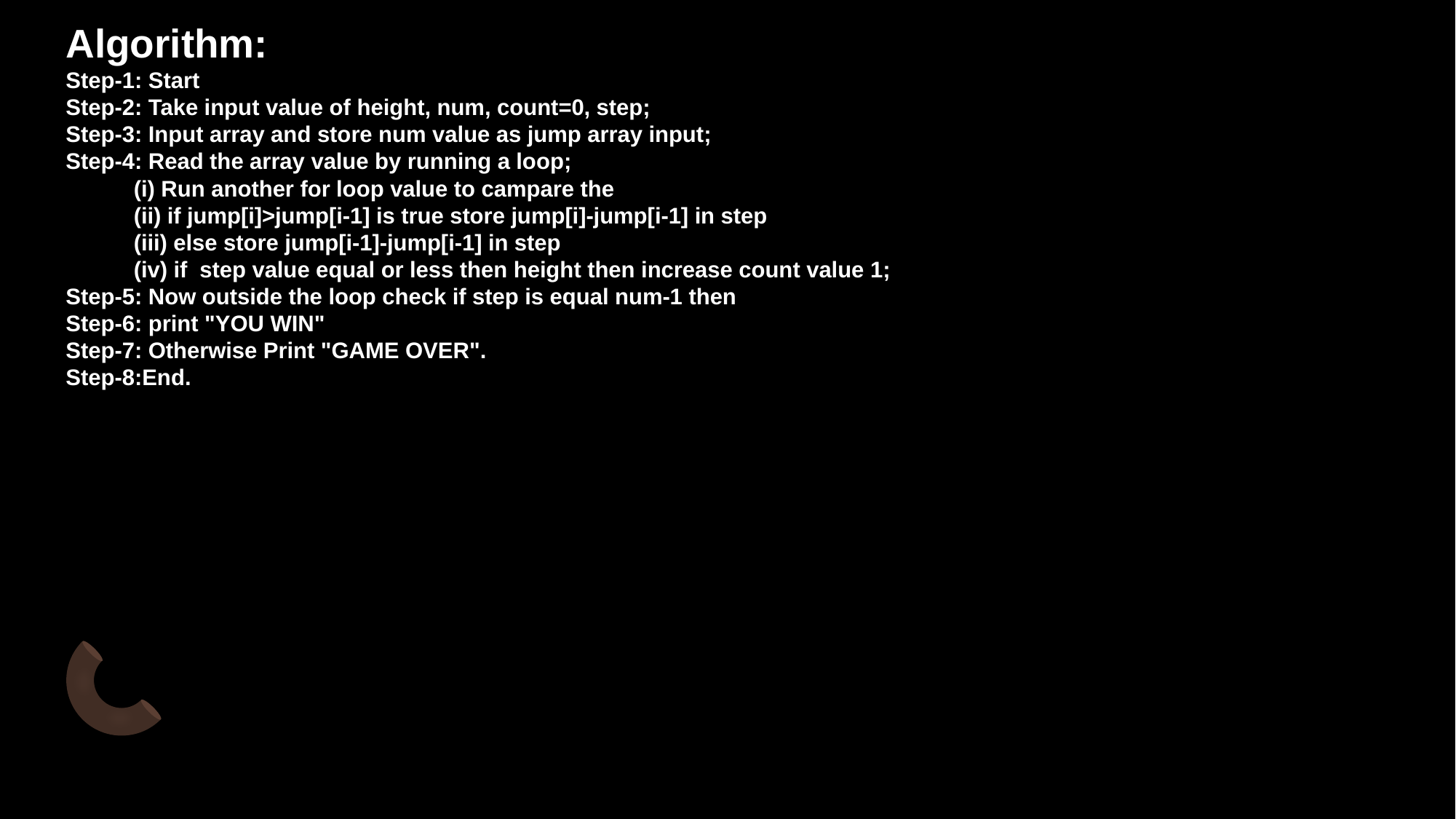

# Algorithm: Step-1: Start Step-2: Take input value of height, num, count=0, step; Step-3: Input array and store num value as jump array input; Step-4: Read the array value by running a loop;            (i) Run another for loop value to campare the             (ii) if jump[i]>jump[i-1] is true store jump[i]-jump[i-1] in step            (iii) else store jump[i-1]-jump[i-1] in step            (iv) if  step value equal or less then height then increase count value 1; Step-5: Now outside the loop check if step is equal num-1 then Step-6: print "YOU WIN" Step-7: Otherwise Print "GAME OVER". Step-8:End.